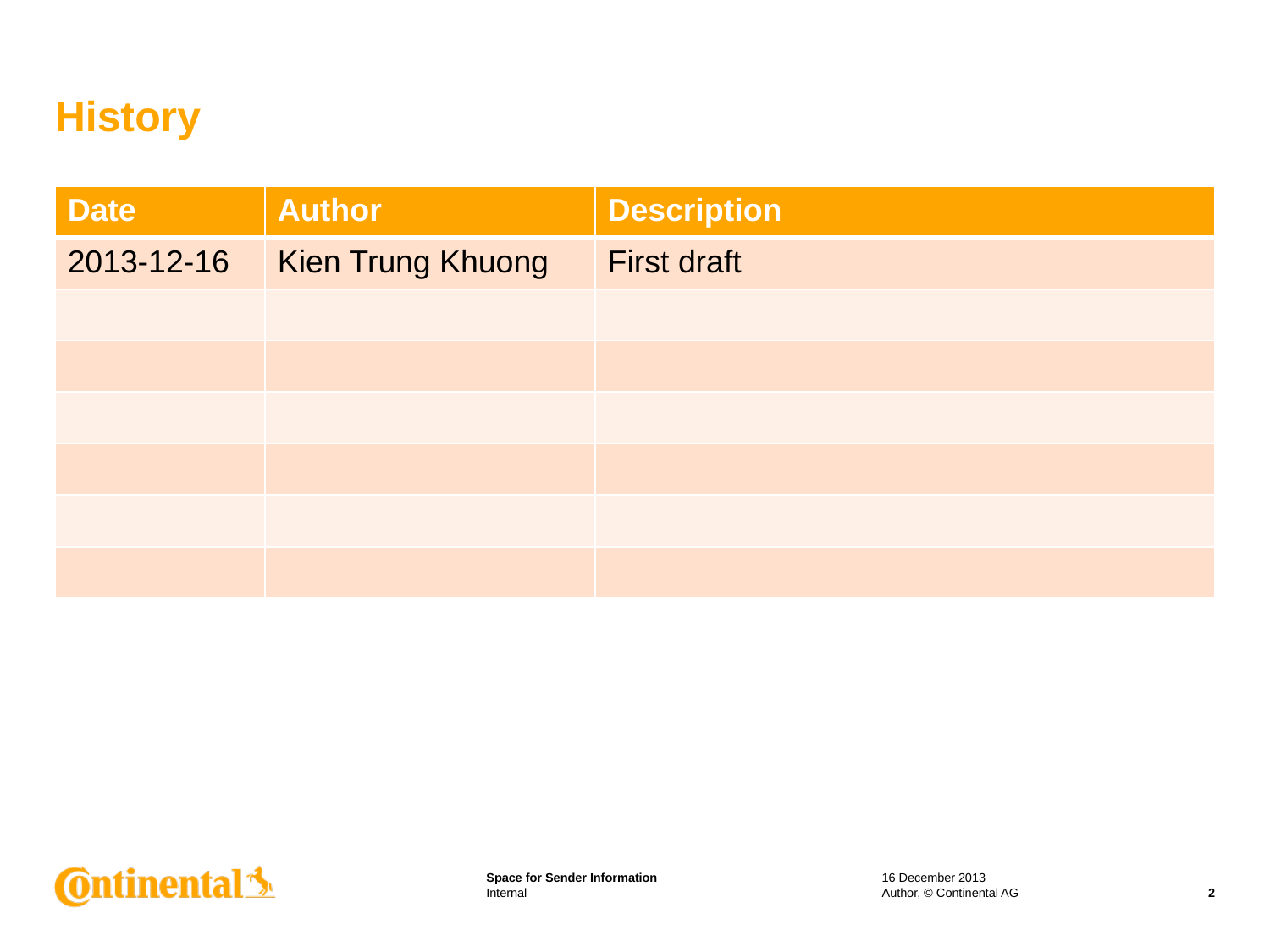

# History
| Date | Author | Description |
| --- | --- | --- |
| 2013-12-16 | Kien Trung Khuong | First draft |
|  |  |  |
|  |  |  |
|  |  |  |
|  |  |  |
|  |  |  |
|  |  |  |
16 December 2013
Author, © Continental AG
2